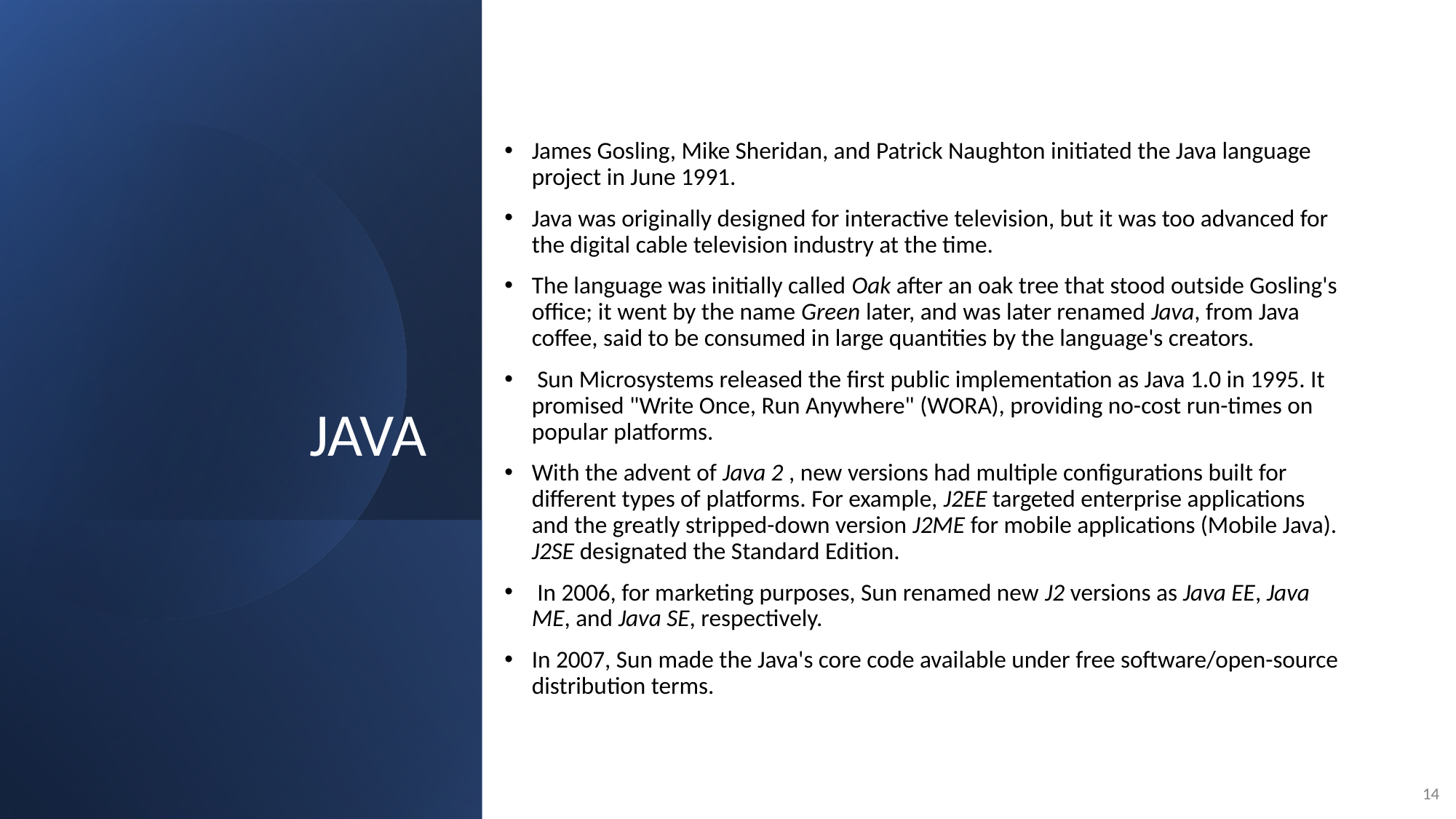

# JAVA
James Gosling, Mike Sheridan, and Patrick Naughton initiated the Java language project in June 1991.
Java was originally designed for interactive television, but it was too advanced for the digital cable television industry at the time.
The language was initially called Oak after an oak tree that stood outside Gosling's office; it went by the name Green later, and was later renamed Java, from Java coffee, said to be consumed in large quantities by the language's creators.
 Sun Microsystems released the first public implementation as Java 1.0 in 1995. It promised "Write Once, Run Anywhere" (WORA), providing no-cost run-times on popular platforms.
With the advent of Java 2 , new versions had multiple configurations built for different types of platforms. For example, J2EE targeted enterprise applications and the greatly stripped-down version J2ME for mobile applications (Mobile Java). J2SE designated the Standard Edition.
 In 2006, for marketing purposes, Sun renamed new J2 versions as Java EE, Java ME, and Java SE, respectively.
In 2007, Sun made the Java's core code available under free software/open-source distribution terms.

14